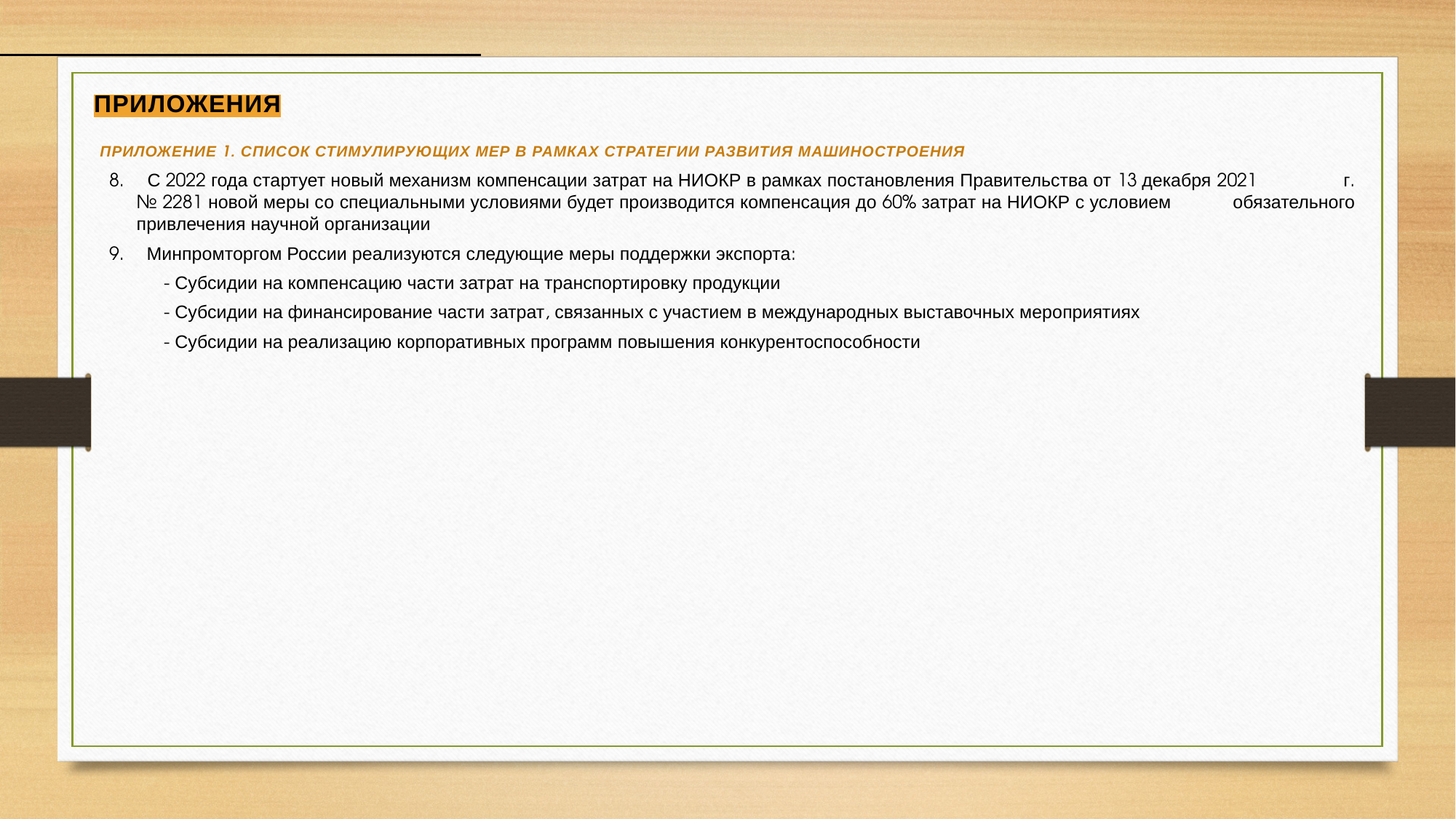

Приложения
Приложение 1. Список стимулирующих мер в рамках Стратегии развития машиностроения
  С 2022 года стартует новый механизм компенсации затрат на НИОКР в рамках постановления Правительства от 13 декабря 2021     	г. № 2281 новой меры со специальными условиями будет производится компенсация до 60% затрат на НИОКР с условием 	обязательного привлечения научной организации
  Минпромторгом России реализуются следующие меры поддержки экспорта:
- Субсидии на компенсацию части затрат на транспортировку продукции
- Субсидии на финансирование части затрат, связанных с участием в международных выставочных мероприятиях
- Субсидии на реализацию корпоративных программ повышения конкурентоспособности